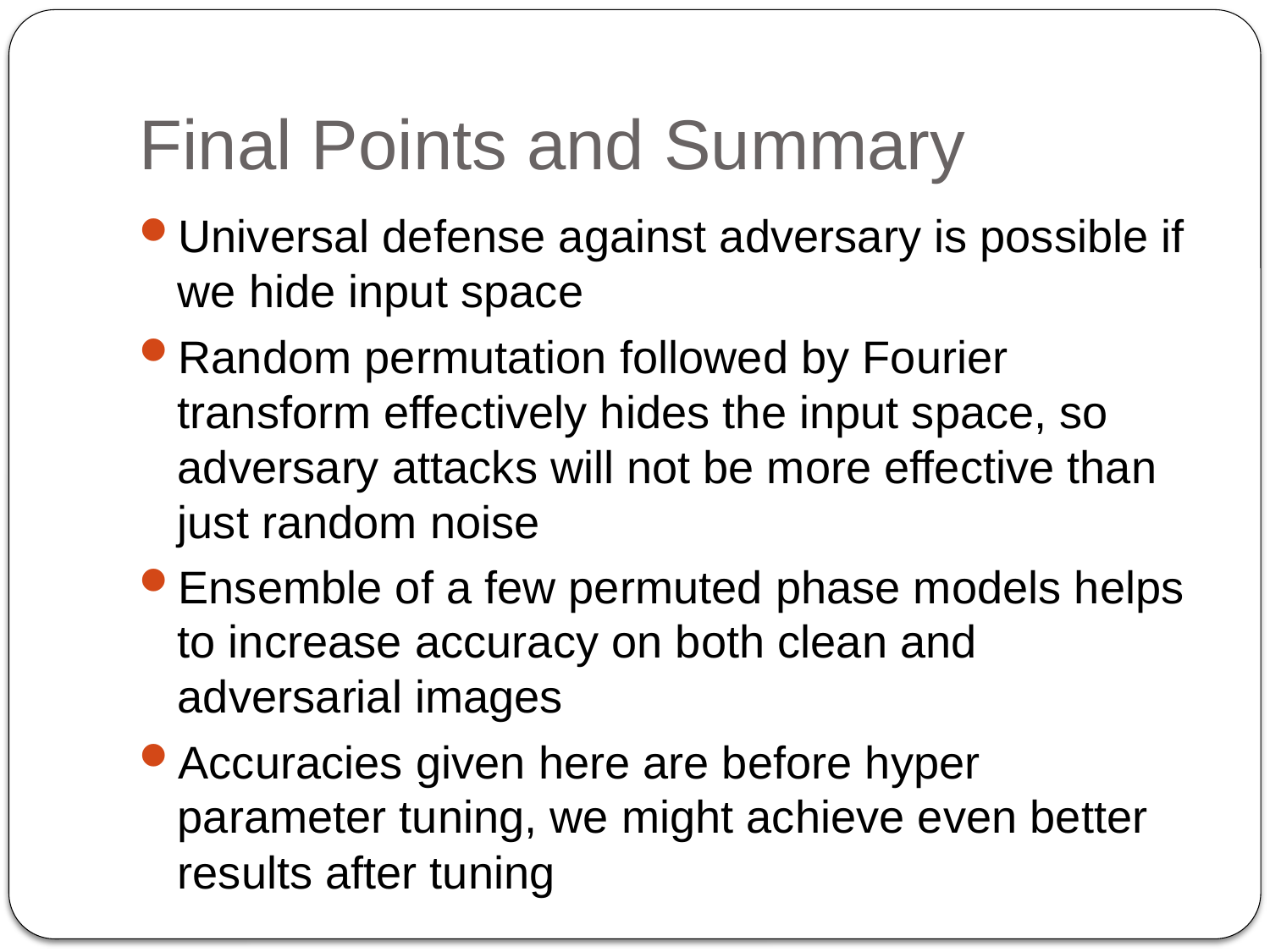

# Final Points and Summary
Universal defense against adversary is possible if we hide input space
Random permutation followed by Fourier transform effectively hides the input space, so adversary attacks will not be more effective than just random noise
Ensemble of a few permuted phase models helps to increase accuracy on both clean and adversarial images
Accuracies given here are before hyper parameter tuning, we might achieve even better results after tuning